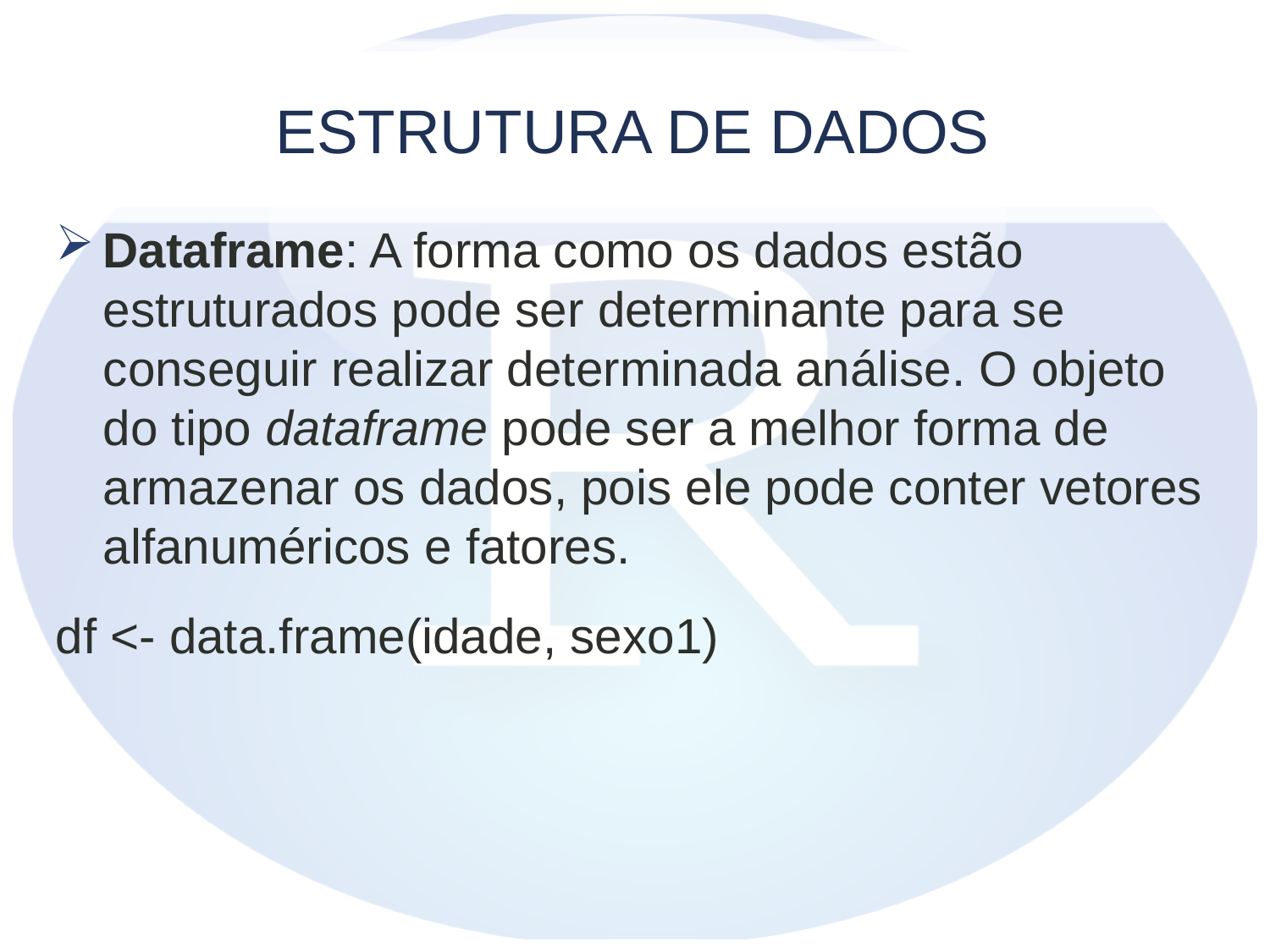

# Estrutura de dados
Dataframe: A forma como os dados estão estruturados pode ser determinante para se conseguir realizar determinada análise. O objeto do tipo dataframe pode ser a melhor forma de armazenar os dados, pois ele pode conter vetores alfanuméricos e fatores.
df <- data.frame(idade, sexo1)